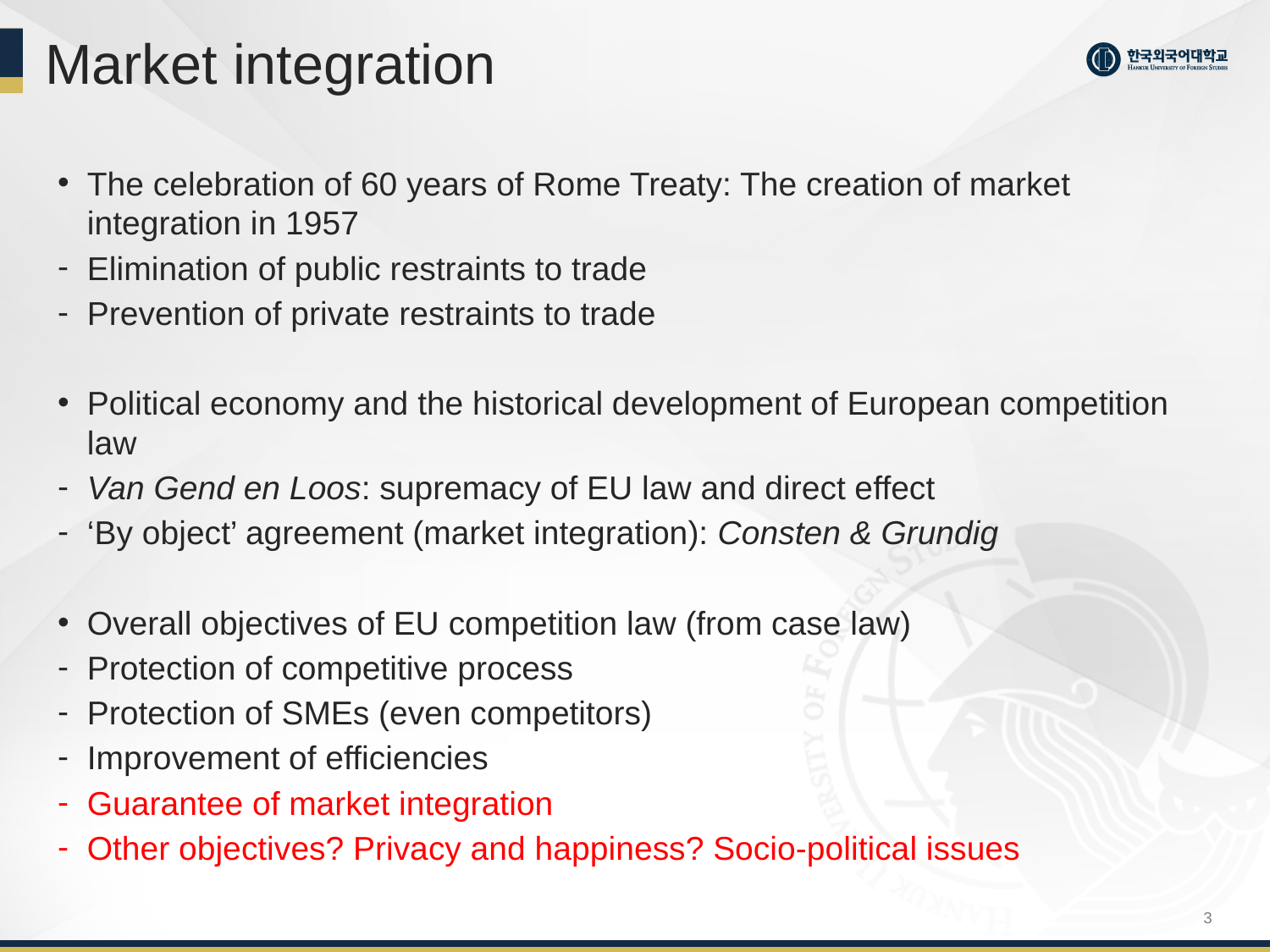

# Market integration
The celebration of 60 years of Rome Treaty: The creation of market integration in 1957
Elimination of public restraints to trade
Prevention of private restraints to trade

Political economy and the historical development of European competition law
Van Gend en Loos: supremacy of EU law and direct effect
‘By object’ agreement (market integration): Consten & Grundig

Overall objectives of EU competition law (from case law)
Protection of competitive process
Protection of SMEs (even competitors)
Improvement of efficiencies
Guarantee of market integration
Other objectives? Privacy and happiness? Socio-political issues
3